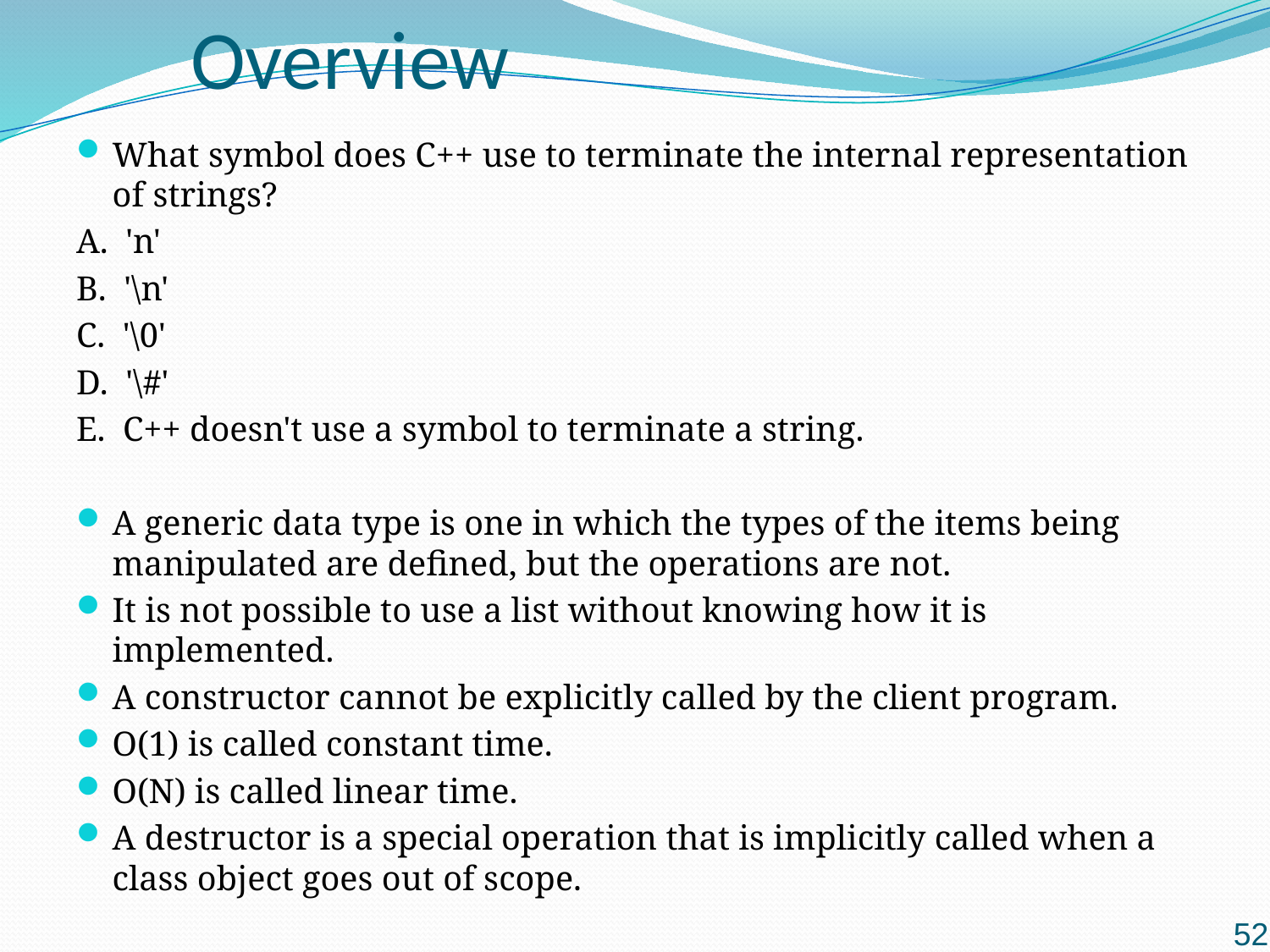

# Overview
What symbol does C++ use to terminate the internal representation of strings?
A.  'n'
B.  '\n'
C.  '\0'
D.  '\#'
E.  C++ doesn't use a symbol to terminate a string.

A generic data type is one in which the types of the items being manipulated are defined, but the operations are not.
It is not possible to use a list without knowing how it is implemented.
A constructor cannot be explicitly called by the client program.
O(1) is called constant time.
O(N) is called linear time.
A destructor is a special operation that is implicitly called when a class object goes out of scope.
52